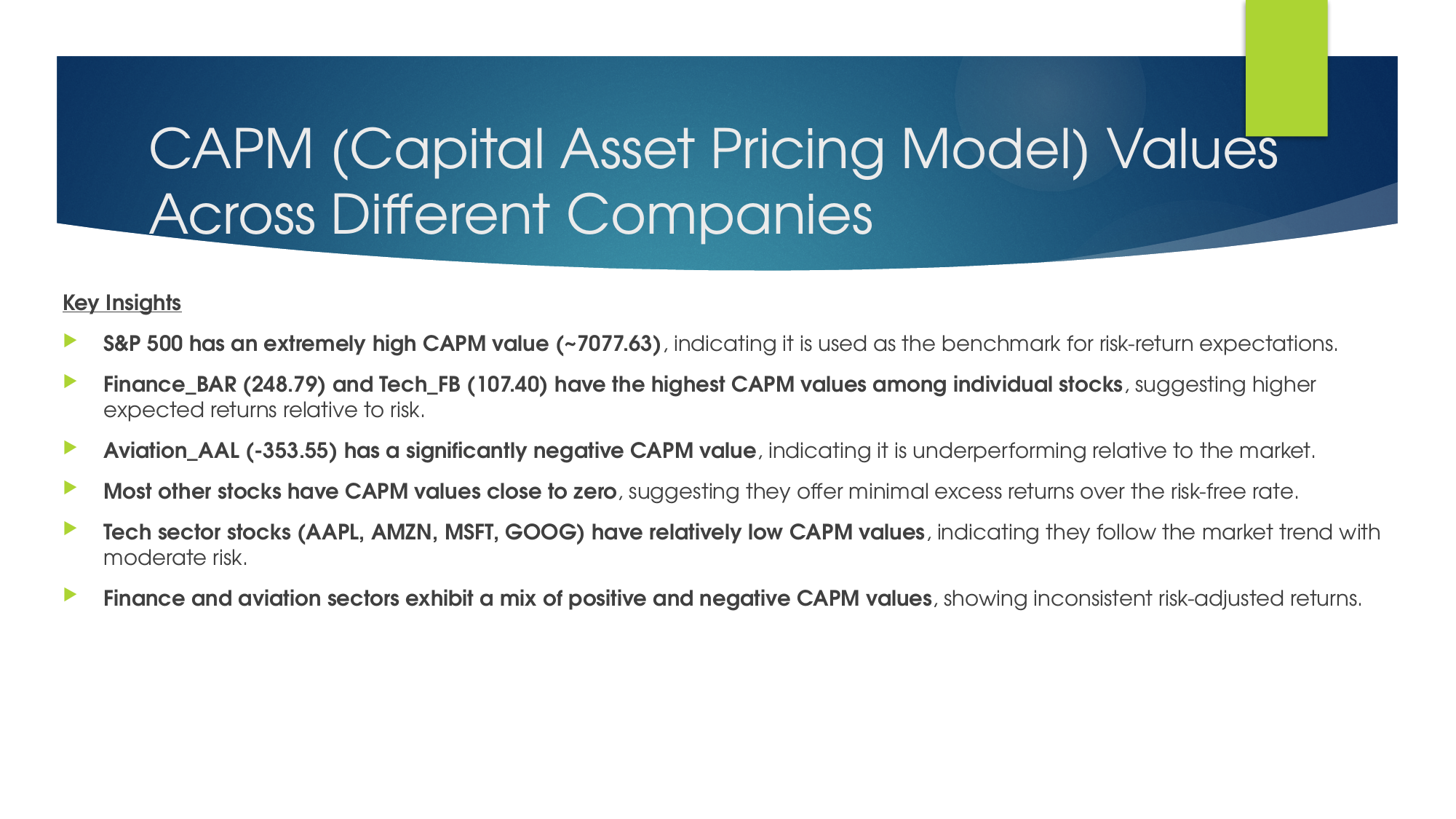

# CAPM (Capital Asset Pricing Model) Values Across Different Companies
Key Insights
S&P 500 has an extremely high CAPM value (~7077.63), indicating it is used as the benchmark for risk-return expectations.
Finance_BAR (248.79) and Tech_FB (107.40) have the highest CAPM values among individual stocks, suggesting higher expected returns relative to risk.
Aviation_AAL (-353.55) has a significantly negative CAPM value, indicating it is underperforming relative to the market.
Most other stocks have CAPM values close to zero, suggesting they offer minimal excess returns over the risk-free rate.
Tech sector stocks (AAPL, AMZN, MSFT, GOOG) have relatively low CAPM values, indicating they follow the market trend with moderate risk.
Finance and aviation sectors exhibit a mix of positive and negative CAPM values, showing inconsistent risk-adjusted returns.